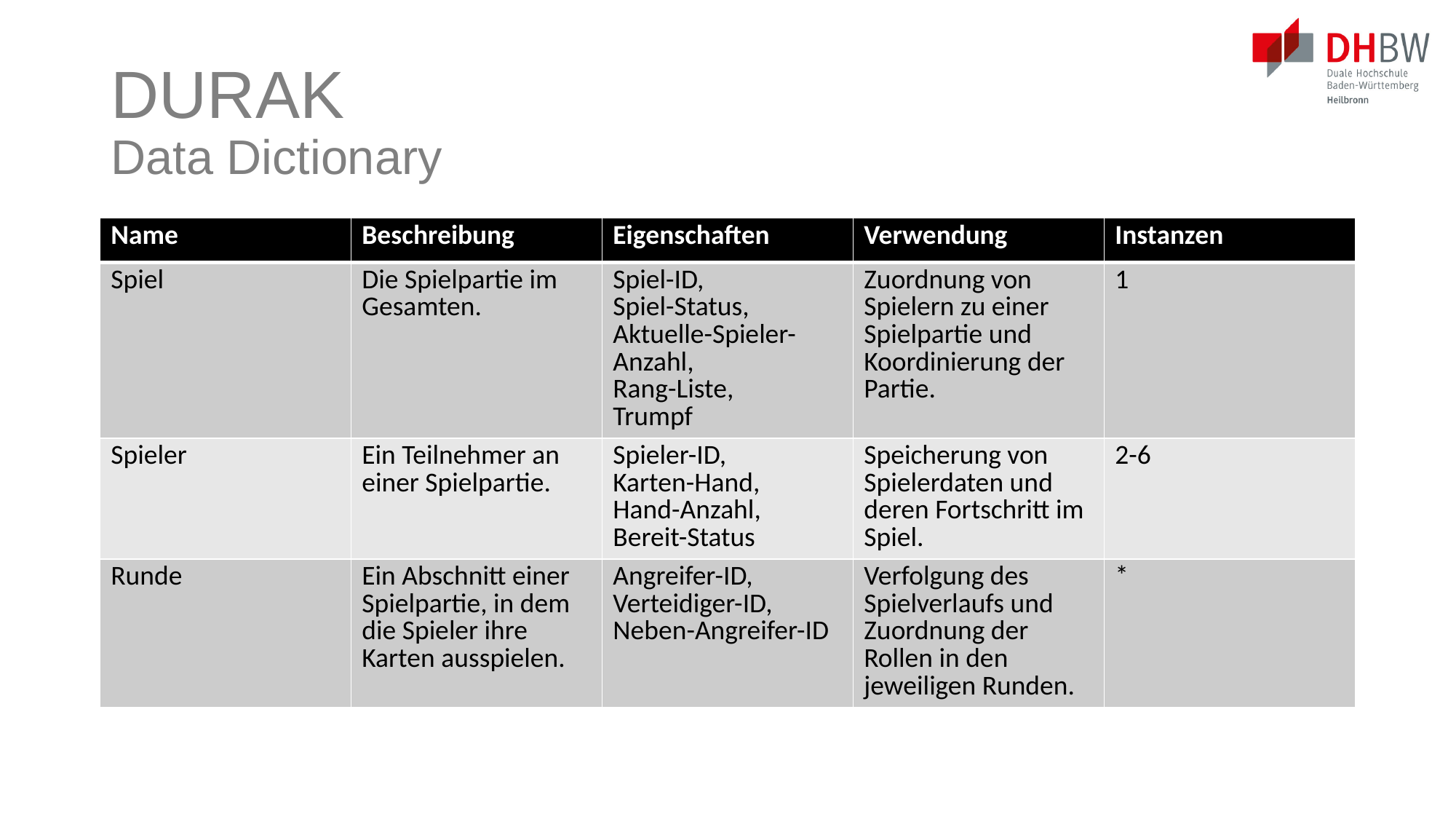

# DURAK Data Dictionary
| Name | Beschreibung | Eigenschaften | Verwendung | Instanzen |
| --- | --- | --- | --- | --- |
| Spiel | Die Spielpartie im Gesamten. | Spiel-ID, Spiel-Status, Aktuelle-Spieler-Anzahl, Rang-Liste, Trumpf | Zuordnung von Spielern zu einer Spielpartie und Koordinierung der Partie. | 1 |
| Spieler | Ein Teilnehmer an einer Spielpartie. | Spieler-ID, Karten-Hand, Hand-Anzahl, Bereit-Status | Speicherung von Spielerdaten und deren Fortschritt im Spiel. | 2-6 |
| Runde | Ein Abschnitt einer Spielpartie, in dem die Spieler ihre Karten ausspielen. | Angreifer-ID, Verteidiger-ID, Neben-Angreifer-ID | Verfolgung des Spielverlaufs und Zuordnung der Rollen in den jeweiligen Runden. | \* |